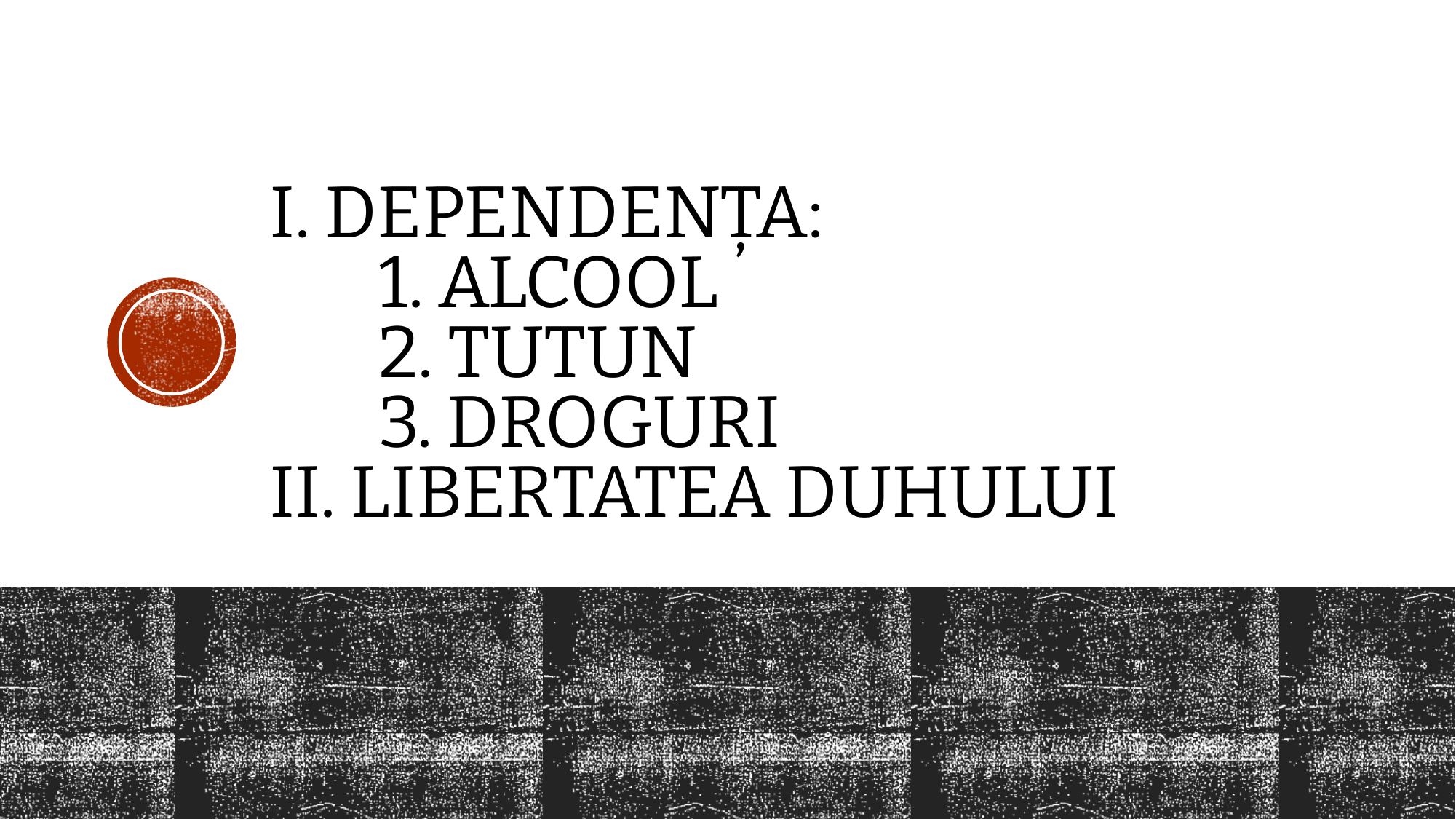

# I. Dependența: 1. alcool 2. tutun 3. droguri II. libertatea duhului